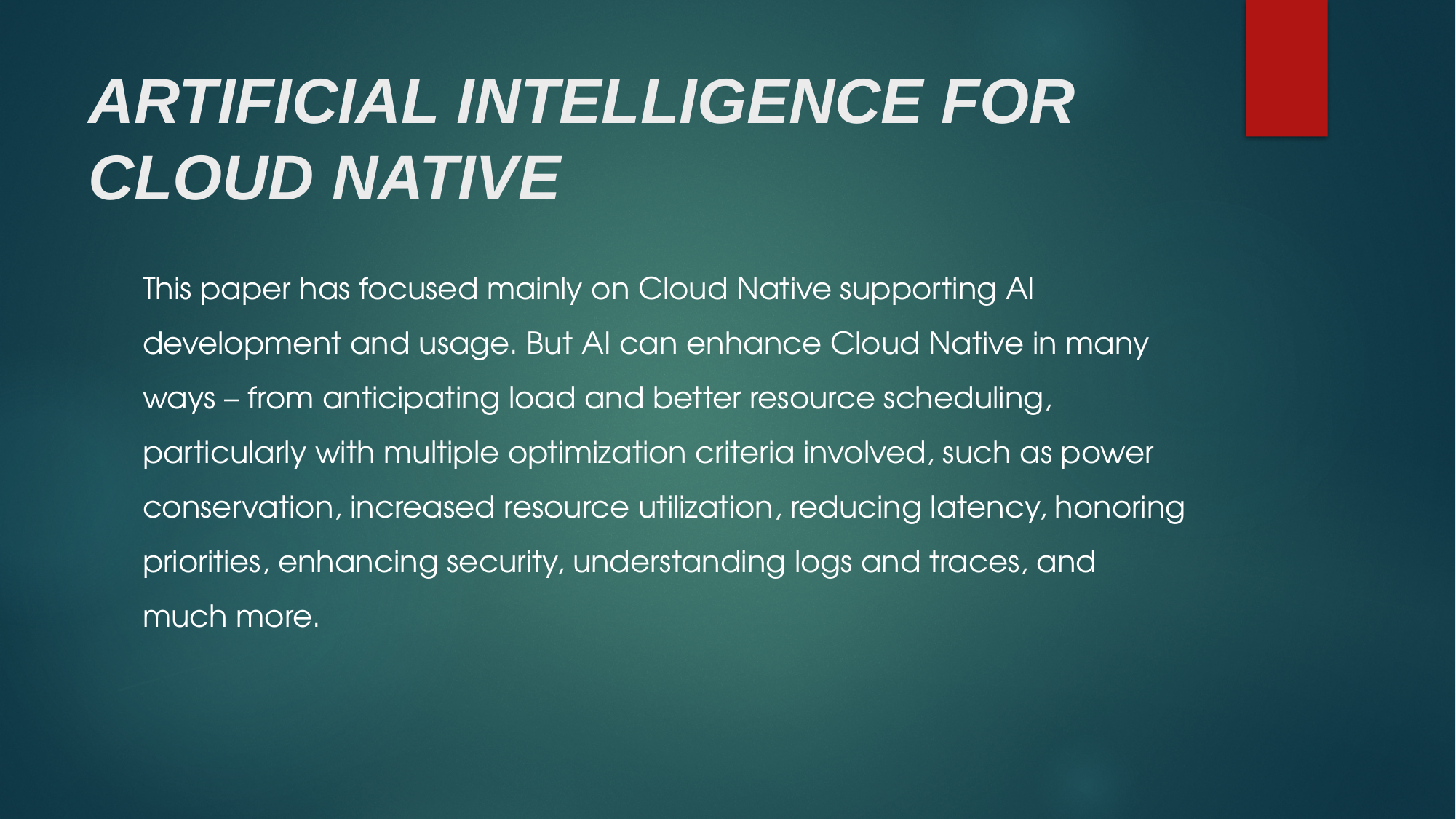

# ARTIFICIAL INTELLIGENCE FOR CLOUD NATIVE
This paper has focused mainly on Cloud Native supporting AI development and usage. But AI can enhance Cloud Native in many ways – from anticipating load and better resource scheduling, particularly with multiple optimization criteria involved, such as power conservation, increased resource utilization, reducing latency, honoring priorities, enhancing security, understanding logs and traces, and much more.